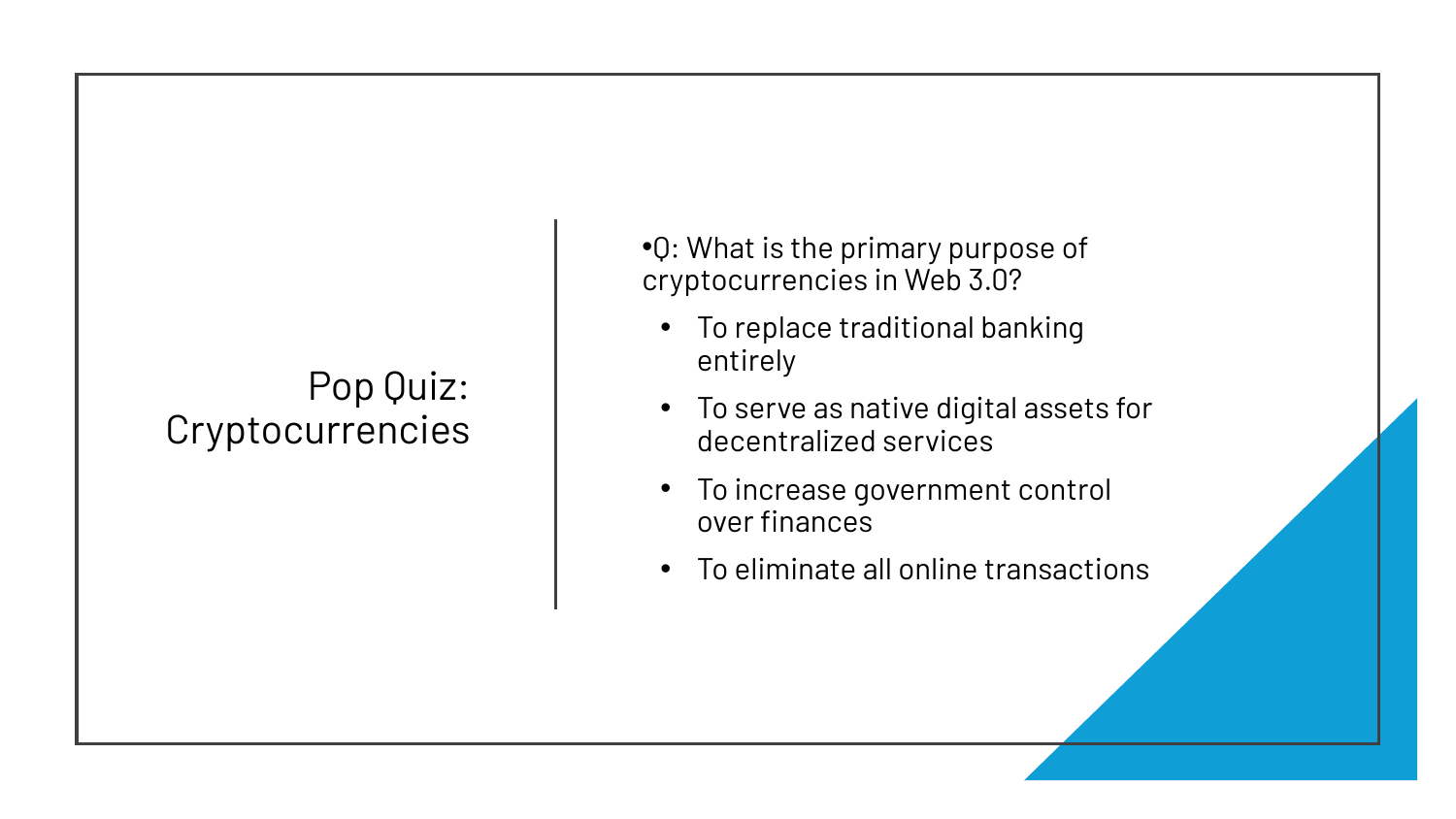

Pop Quiz: Cryptocurrencies
Q: What is the primary purpose of cryptocurrencies in Web 3.0?
To replace traditional banking entirely
To serve as native digital assets for decentralized services
To increase government control over finances
To eliminate all online transactions